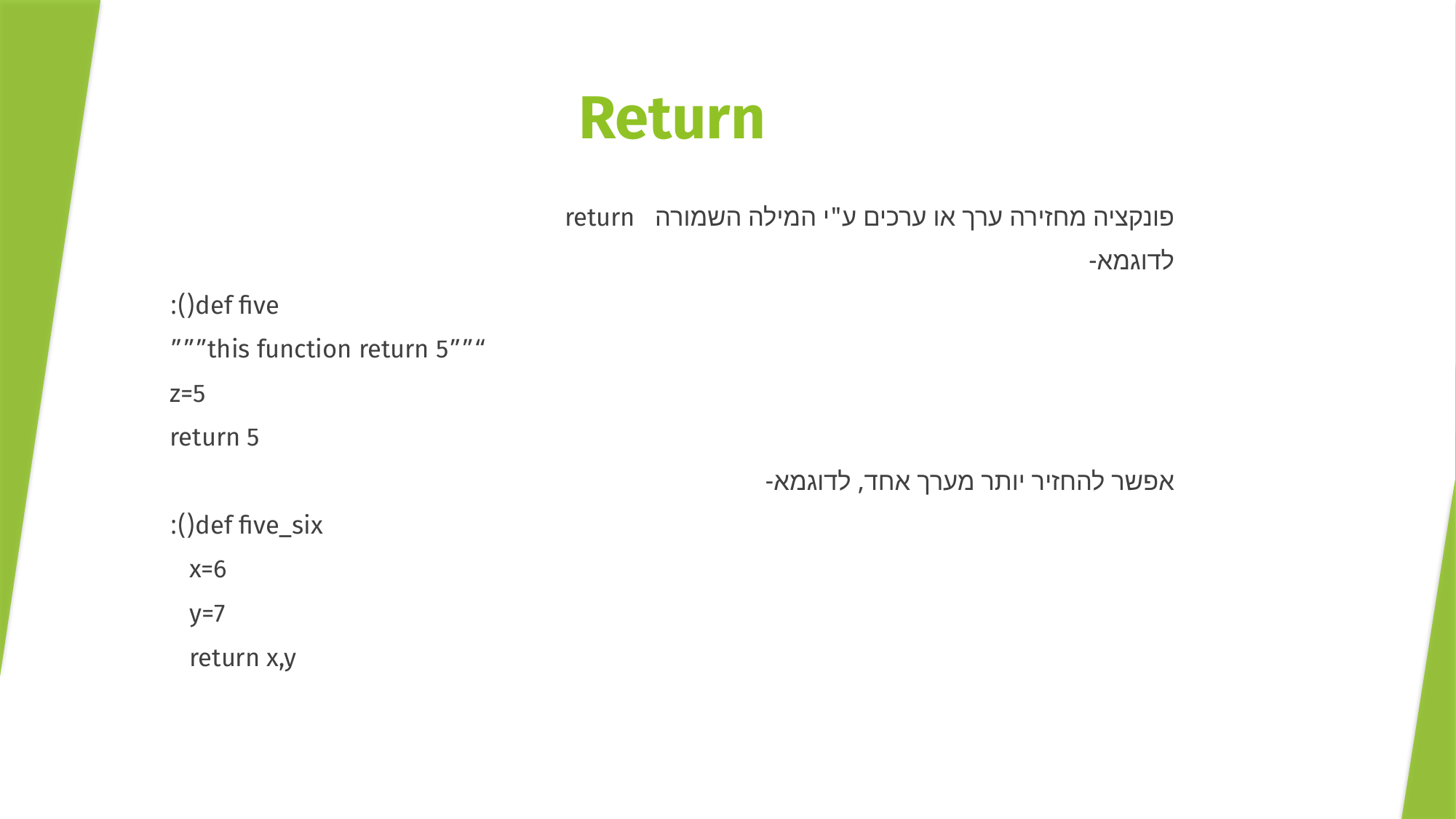

# Return
פונקציה מחזירה ערך או ערכים ע"י המילה השמורה   return
לדוגמא-
def five():
    “””this function return 5”””
   z=5
   return 5
אפשר להחזיר יותר מערך אחד, לדוגמא-
def five_six():
  x=6
  y=7
  return x,y